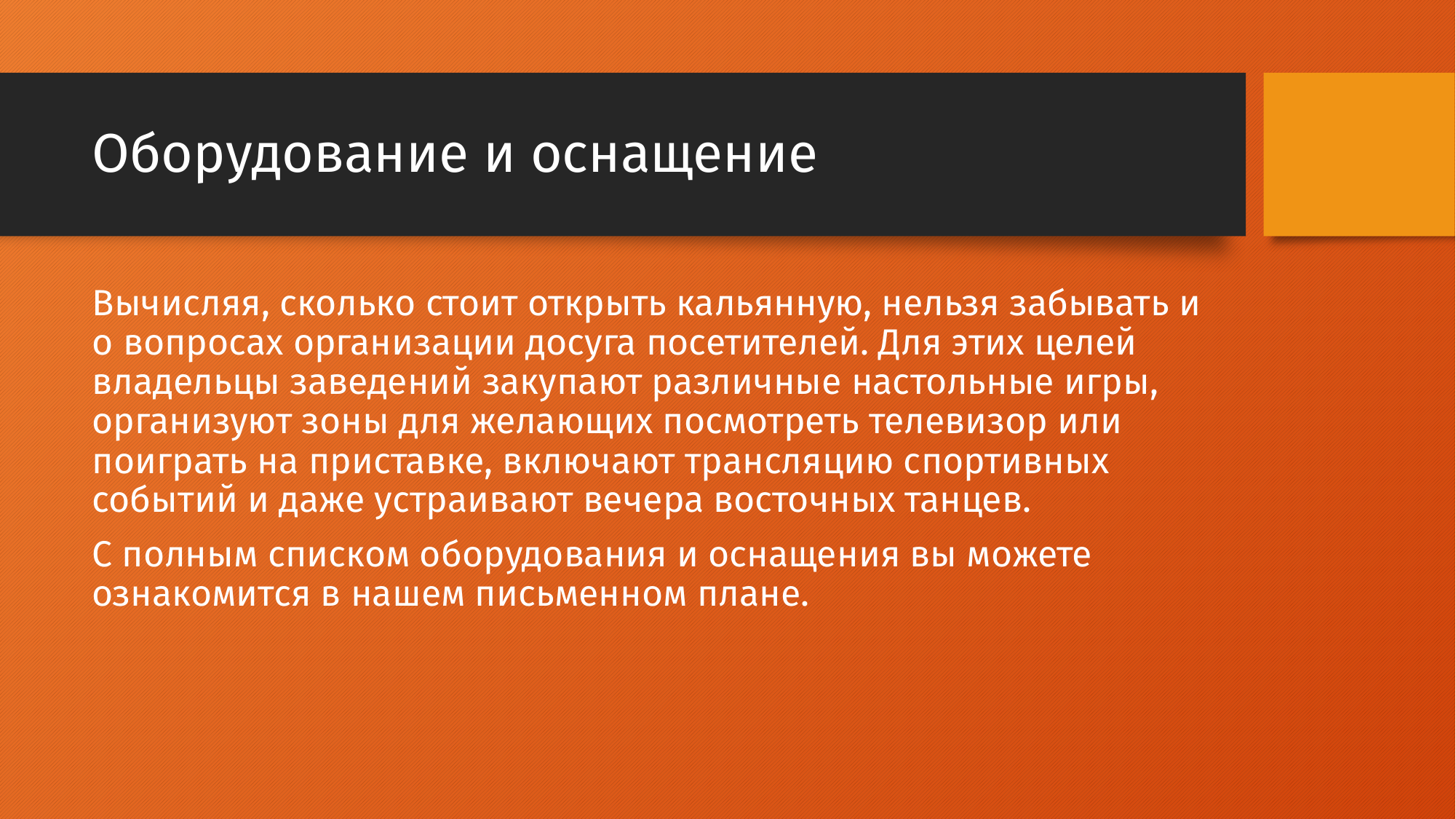

# Оборудование и оснащение
Вычисляя, сколько стоит открыть кальянную, нельзя забывать и о вопросах организации досуга посетителей. Для этих целей владельцы заведений закупают различные настольные игры, организуют зоны для желающих посмотреть телевизор или поиграть на приставке, включают трансляцию спортивных событий и даже устраивают вечера восточных танцев.
С полным списком оборудования и оснащения вы можете ознакомится в нашем письменном плане.